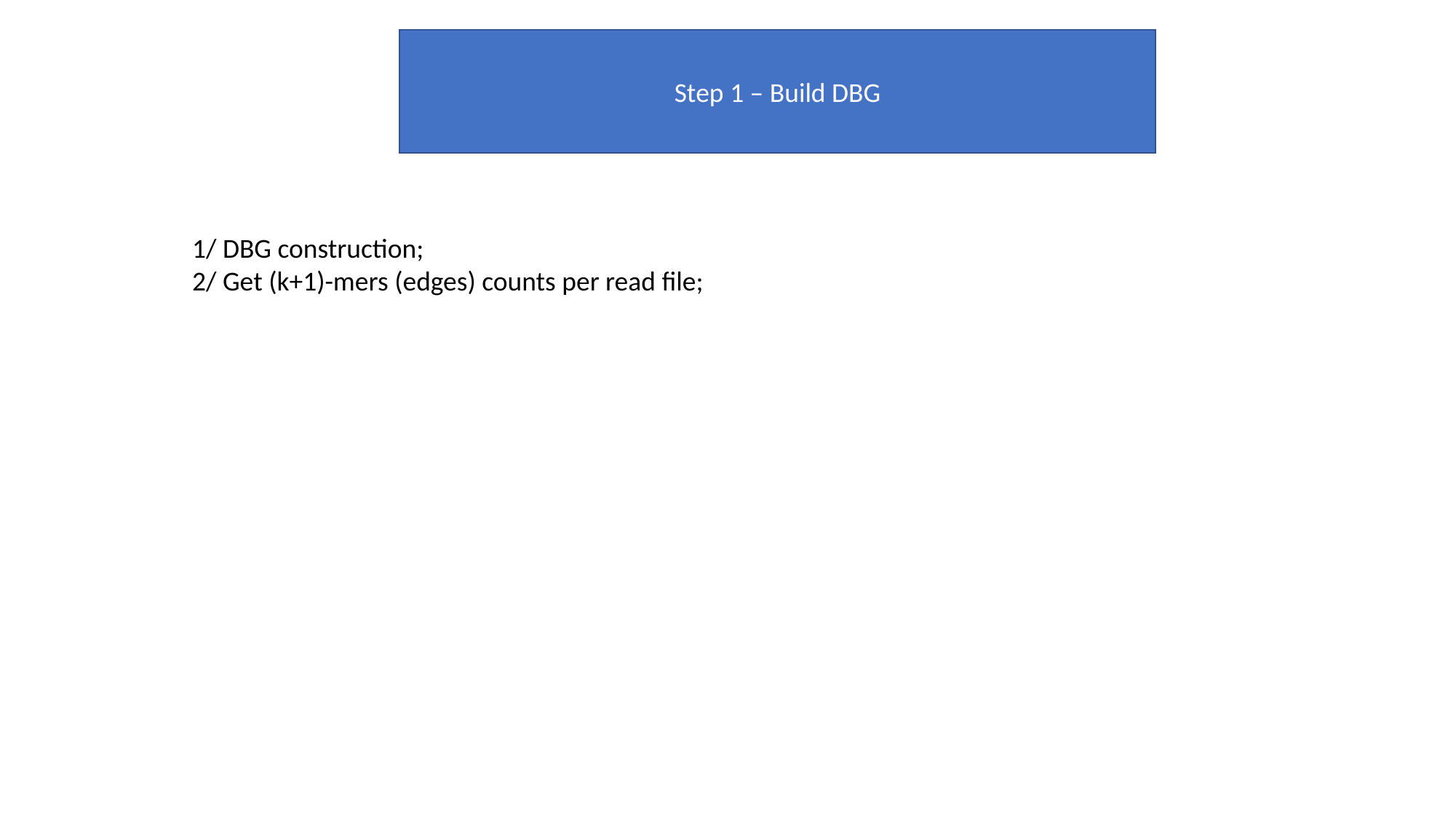

Step 1 – Build DBG
1/ DBG construction;
2/ Get (k+1)-mers (edges) counts per read file;